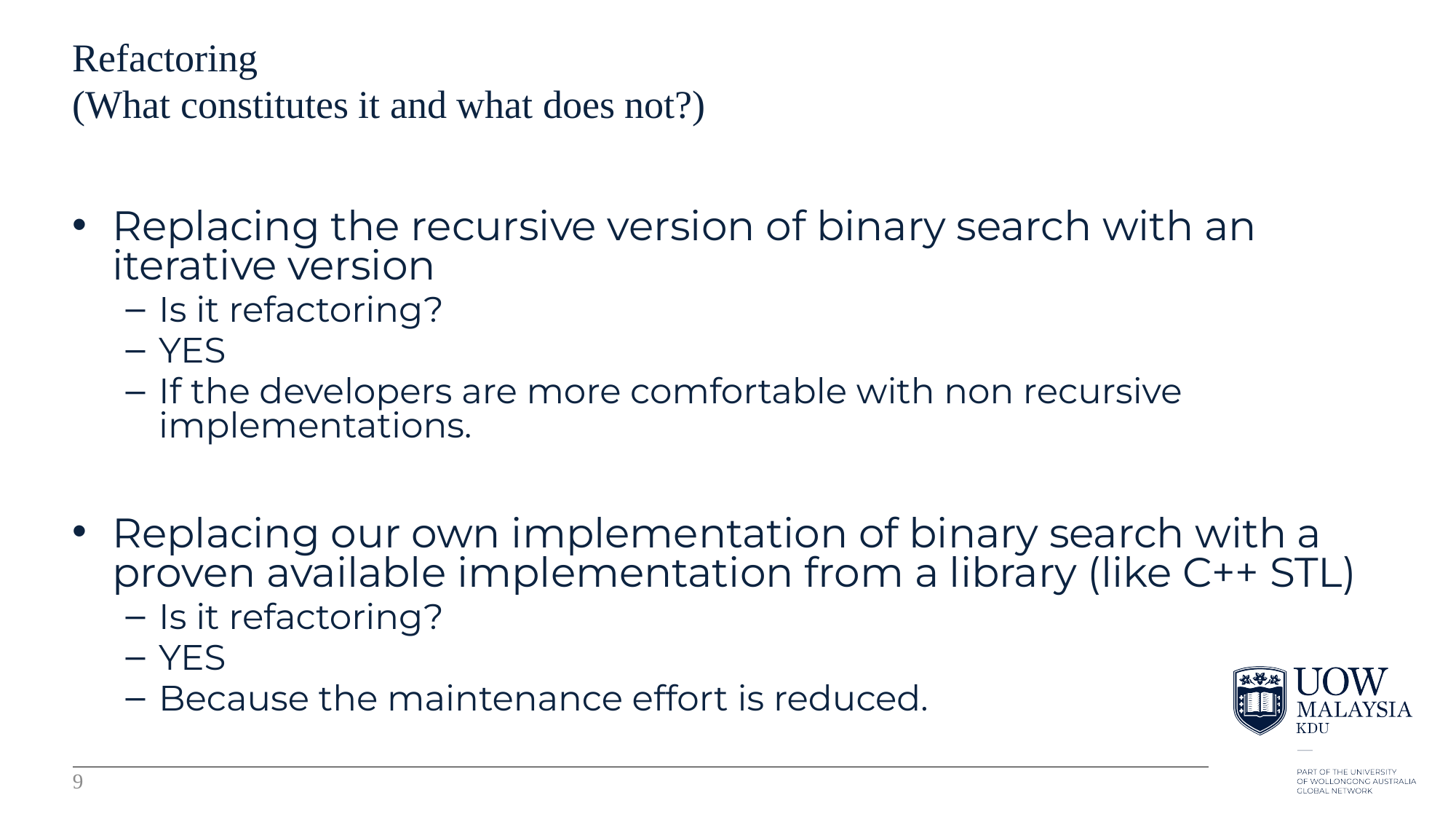

9
# Refactoring (What constitutes it and what does not?)
Replacing the recursive version of binary search with an iterative version
Is it refactoring?
YES
If the developers are more comfortable with non recursive implementations.

Replacing our own implementation of binary search with a proven available implementation from a library (like C++ STL)
Is it refactoring?
YES
Because the maintenance effort is reduced.